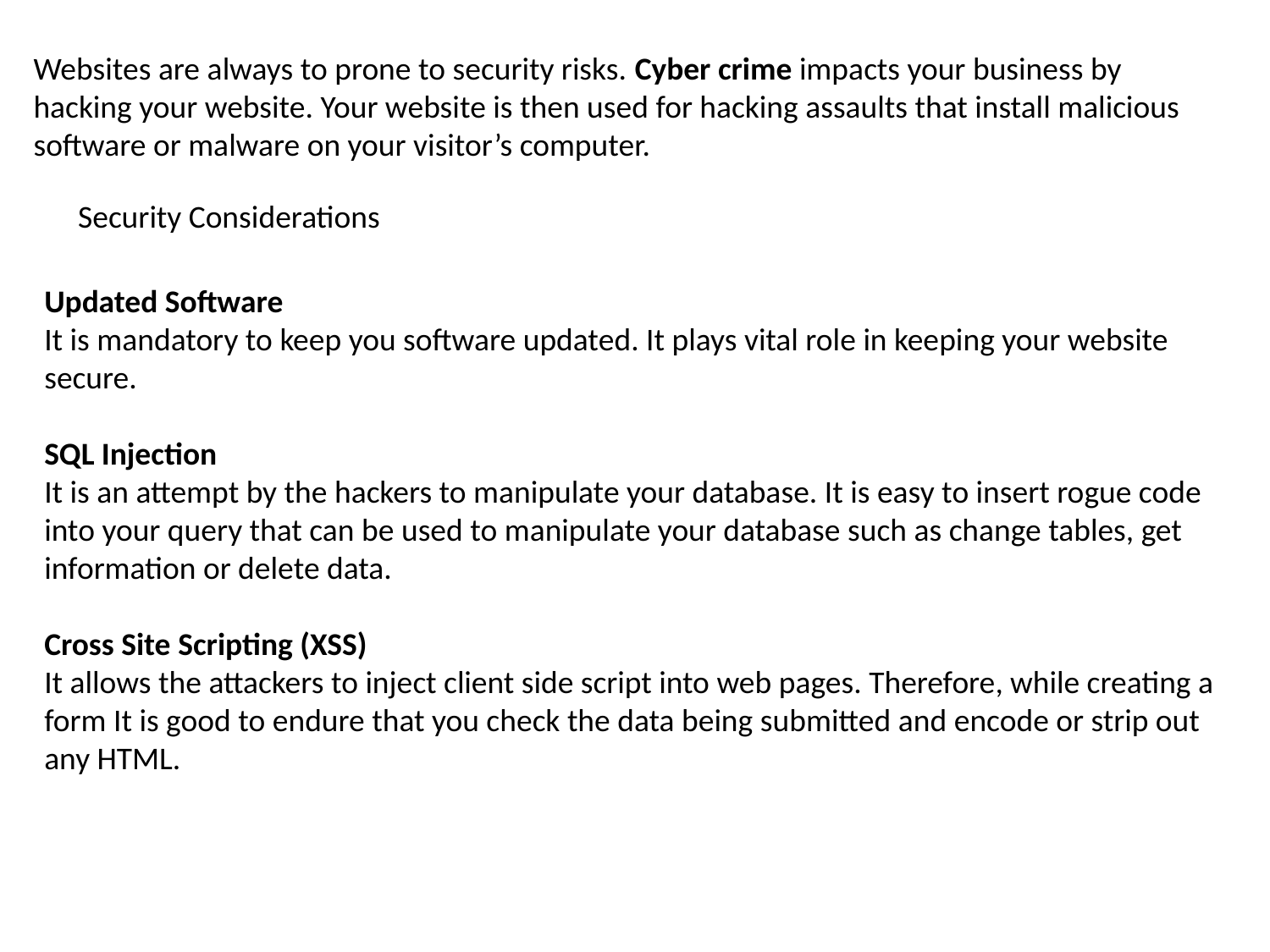

Websites are always to prone to security risks. Cyber crime impacts your business by hacking your website. Your website is then used for hacking assaults that install malicious software or malware on your visitor’s computer.
Security Considerations
Updated Software
It is mandatory to keep you software updated. It plays vital role in keeping your website secure.

SQL Injection
It is an attempt by the hackers to manipulate your database. It is easy to insert rogue code into your query that can be used to manipulate your database such as change tables, get information or delete data.

Cross Site Scripting (XSS)
It allows the attackers to inject client side script into web pages. Therefore, while creating a form It is good to endure that you check the data being submitted and encode or strip out any HTML.